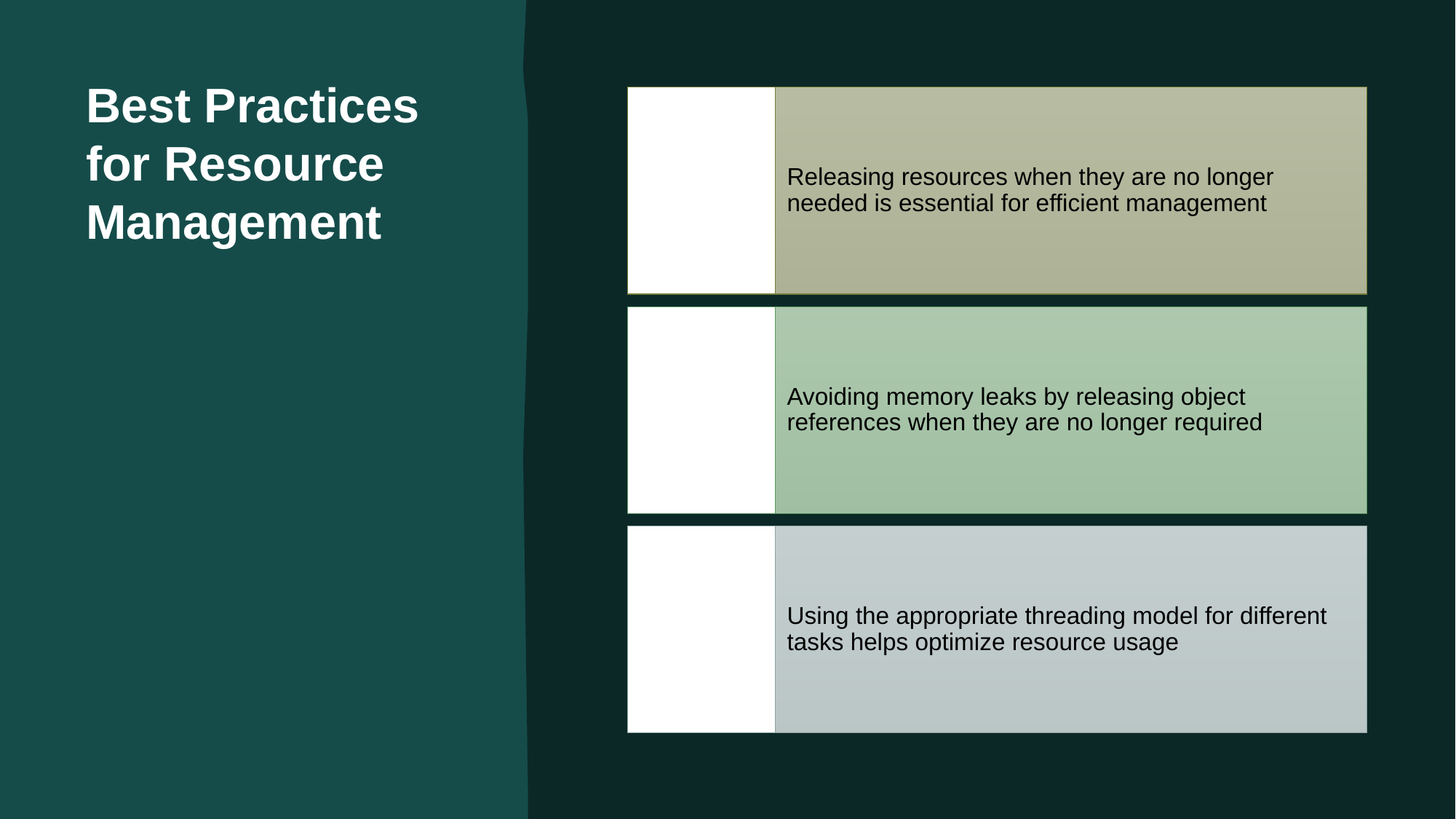

# Best Practices for Resource Management
Releasing resources when they are no longer needed is essential for efficient management
Releasing
Avoiding memory leaks by releasing object references when they are no longer required
Avoiding
Using the appropriate threading model for different tasks helps optimize resource usage
Using